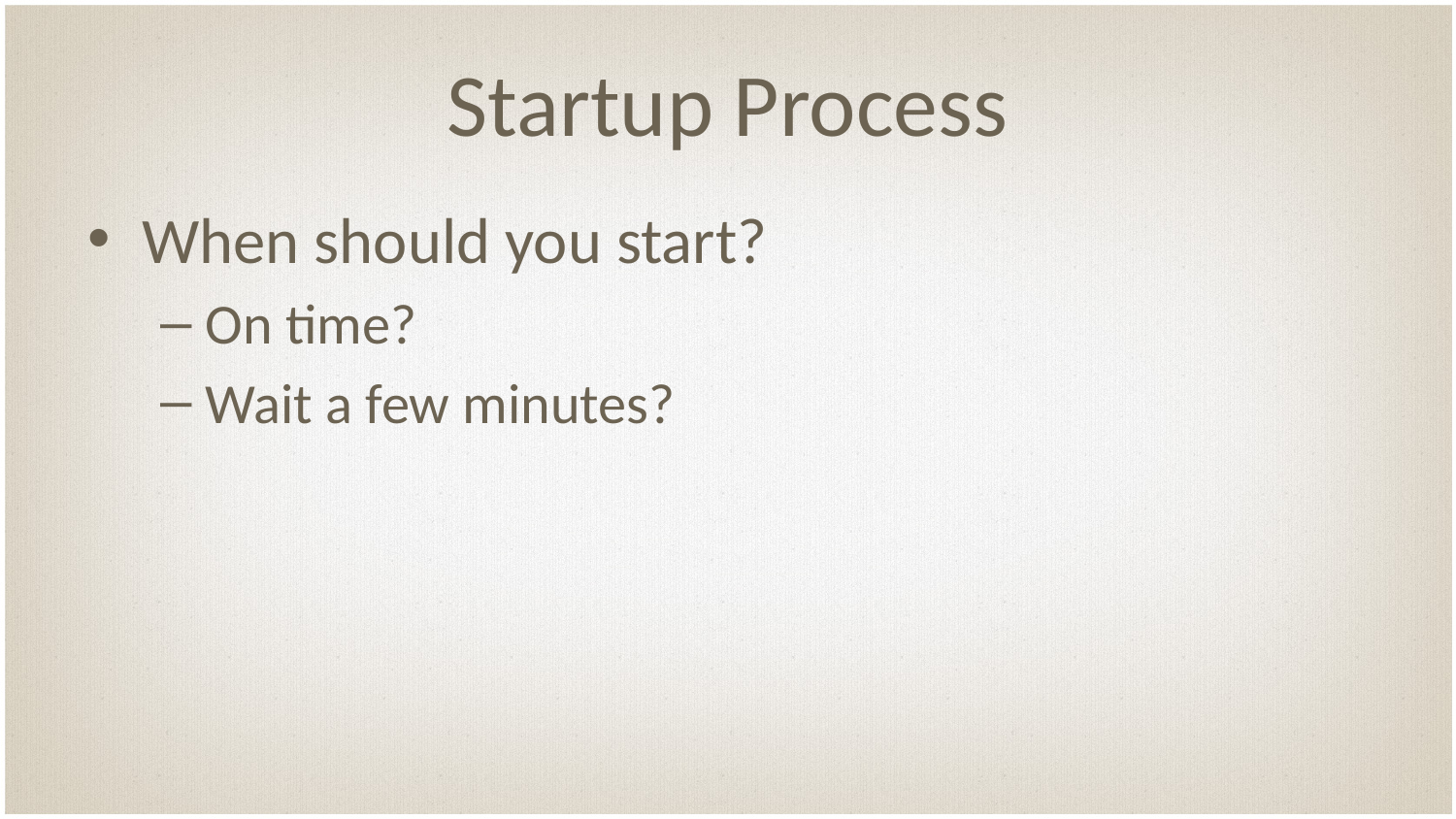

# Startup Process
When should you start?
On time?
Wait a few minutes?